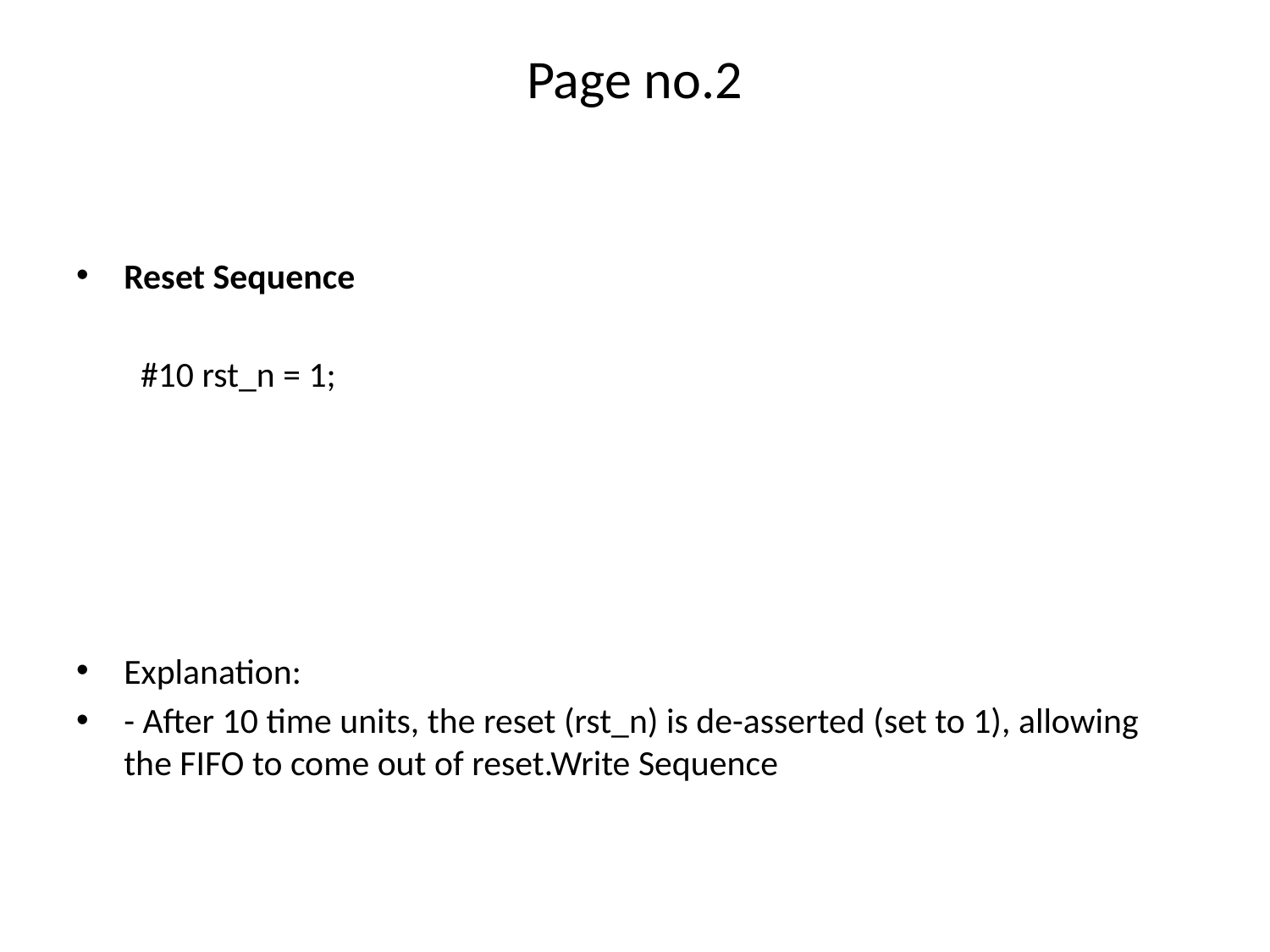

# Page no.2

Reset Sequence

        #10 rst_n = 1;

Explanation:
- After 10 time units, the reset (rst_n) is de-asserted (set to 1), allowing the FIFO to come out of reset.Write Sequence